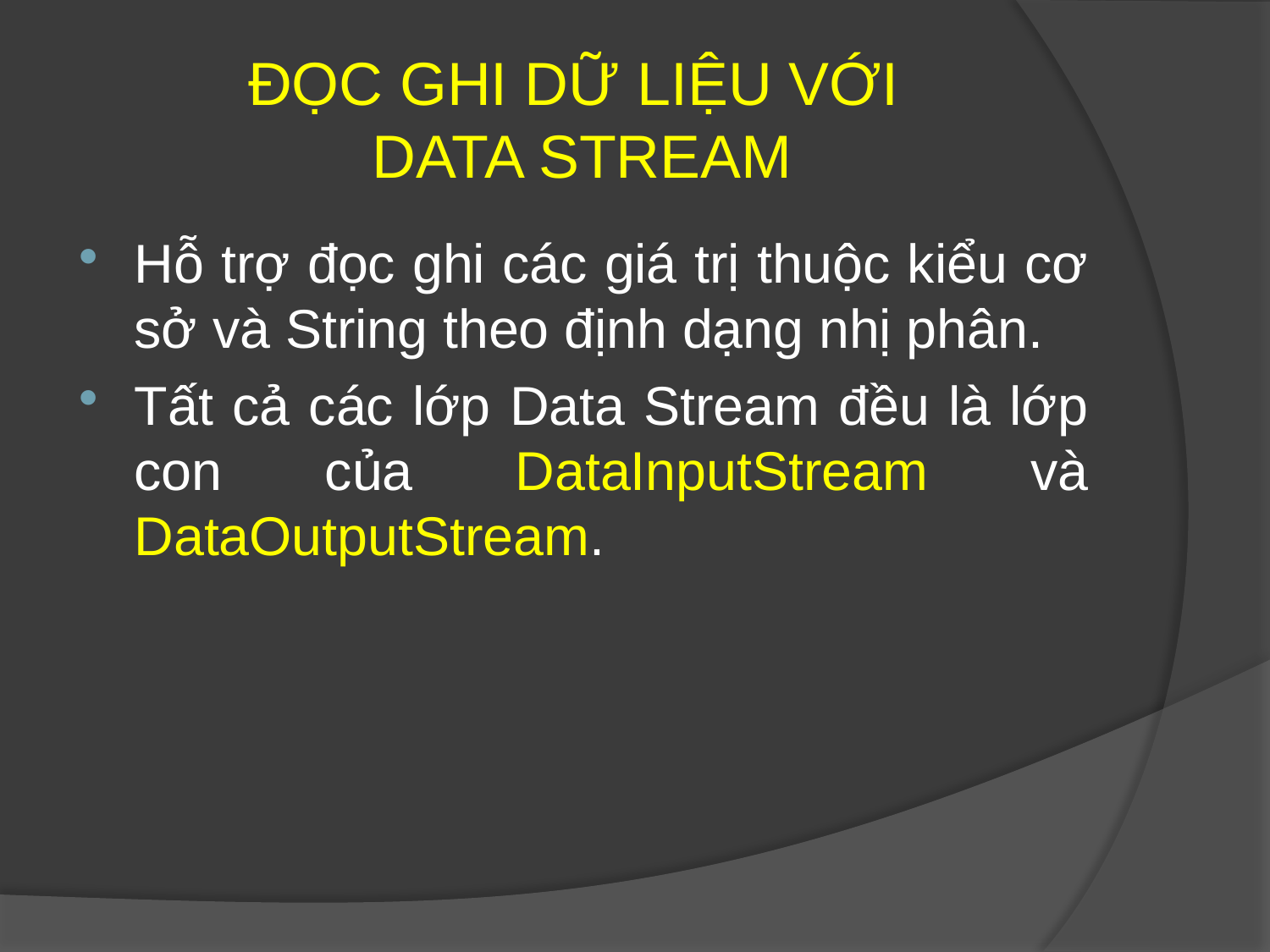

# ĐỌC GHI DỮ LIỆU VỚI DATA STREAM
Hỗ trợ đọc ghi các giá trị thuộc kiểu cơ sở và String theo định dạng nhị phân.
Tất cả các lớp Data Stream đều là lớp con của DataInputStream và DataOutputStream.